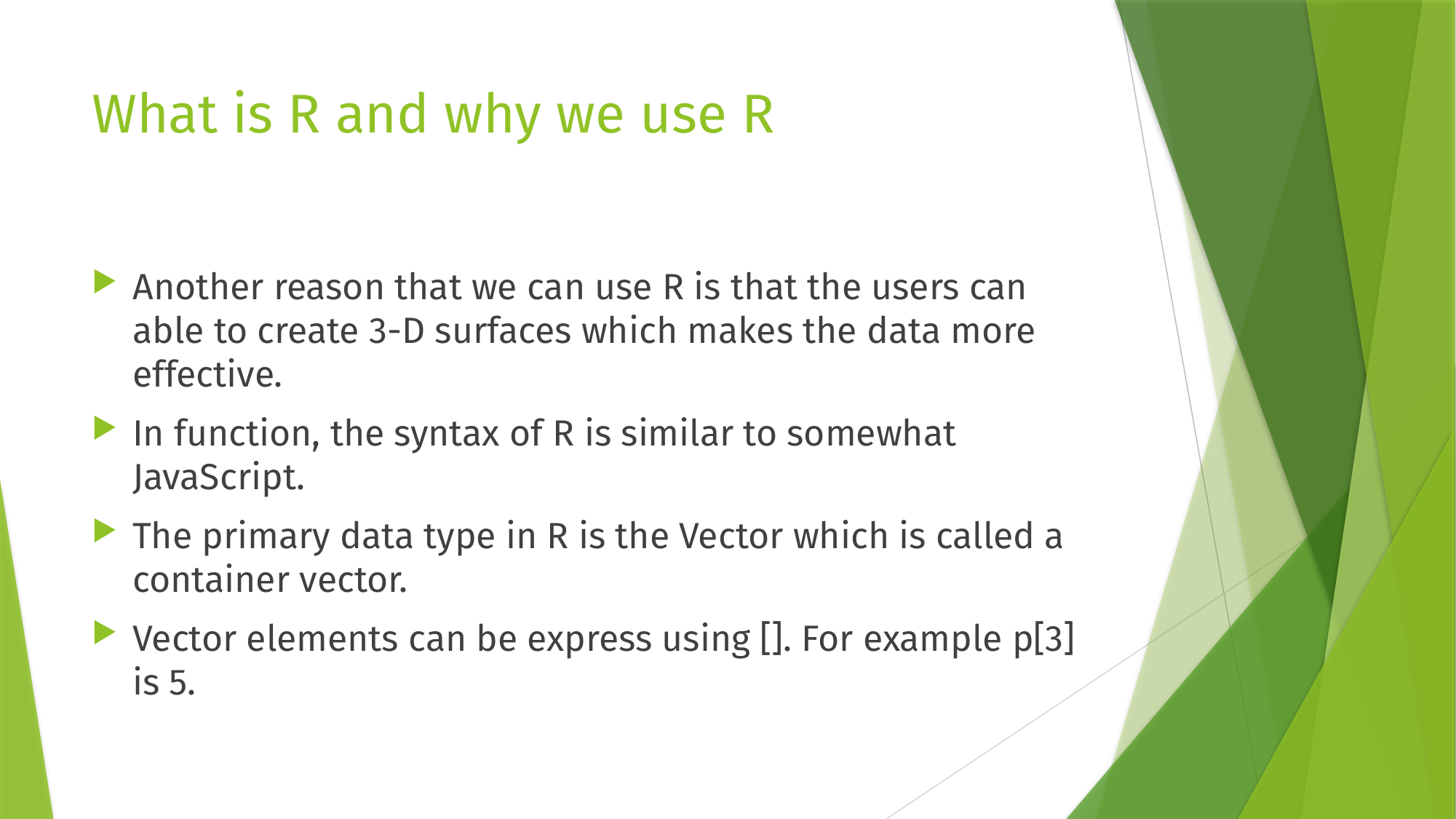

# What is R and why we use R
Another reason that we can use R is that the users can able to create 3-D surfaces which makes the data more effective.
In function, the syntax of R is similar to somewhat JavaScript.
The primary data type in R is the Vector which is called a container vector.
Vector elements can be express using []. For example p[3] is 5.